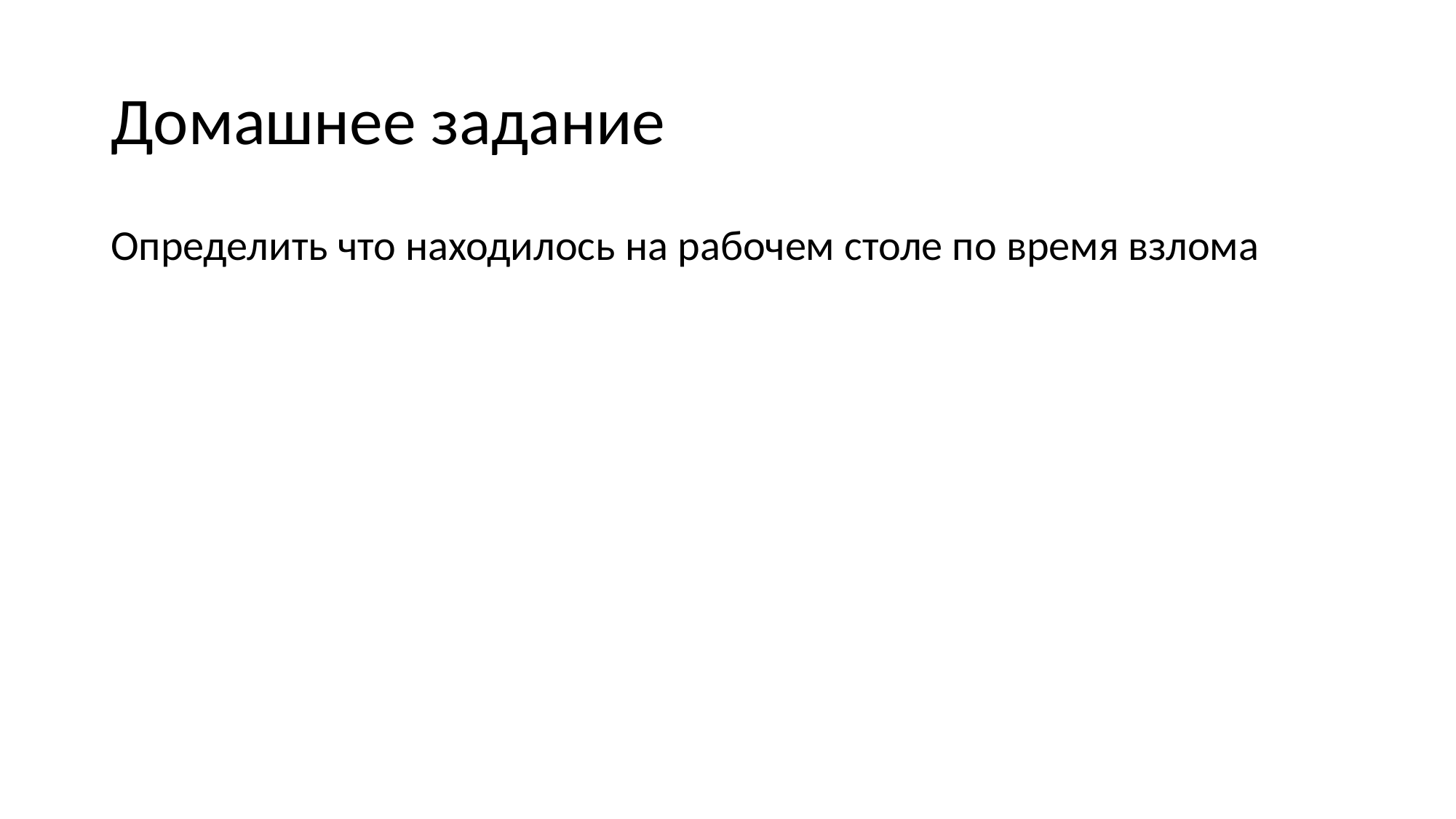

# Домашнее задание
Определить что находилось на рабочем столе по время взлома